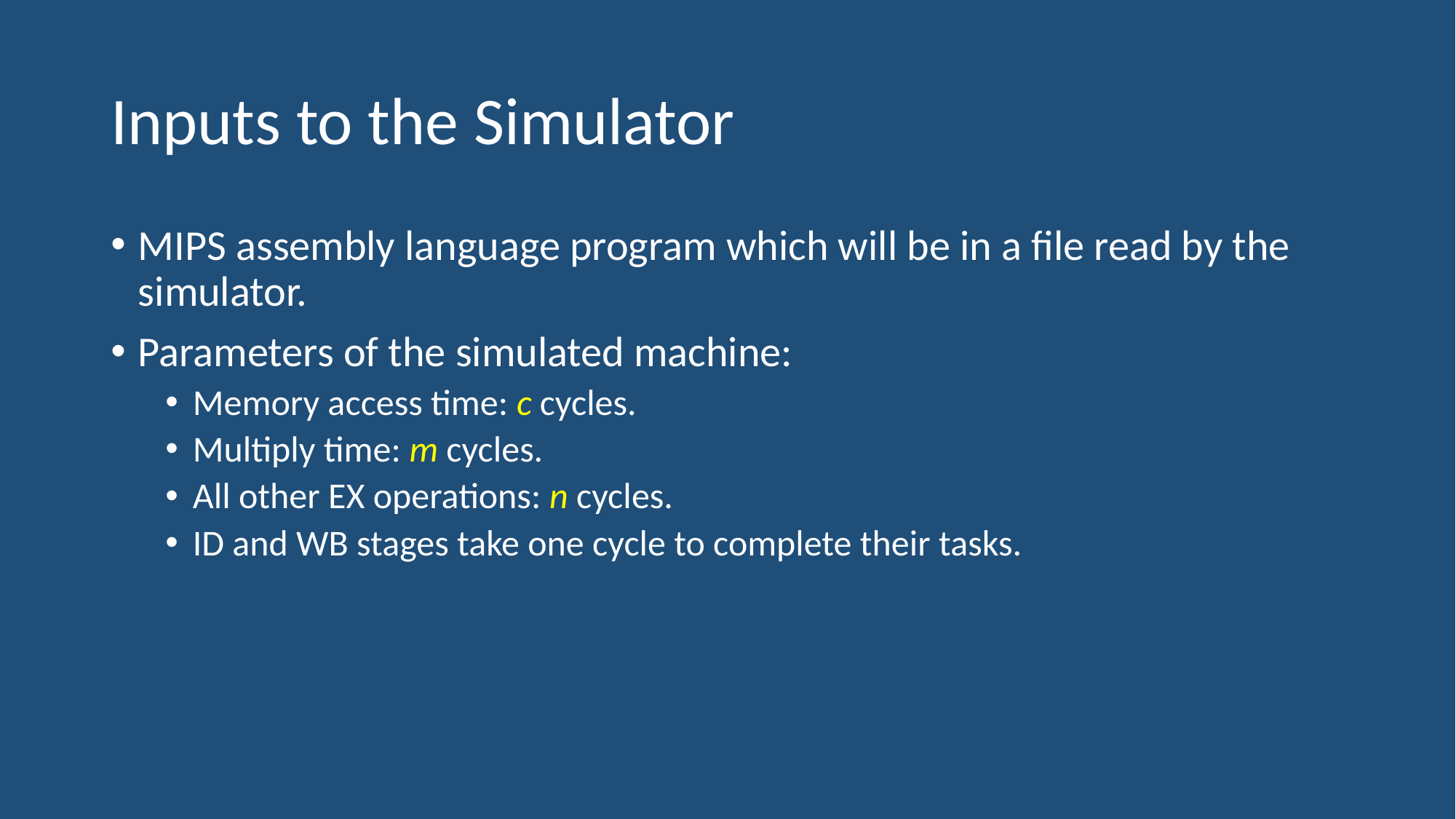

# Inputs to the Simulator
MIPS assembly language program which will be in a file read by the simulator.
Parameters of the simulated machine:
Memory access time: c cycles.
Multiply time: m cycles.
All other EX operations: n cycles.
ID and WB stages take one cycle to complete their tasks.